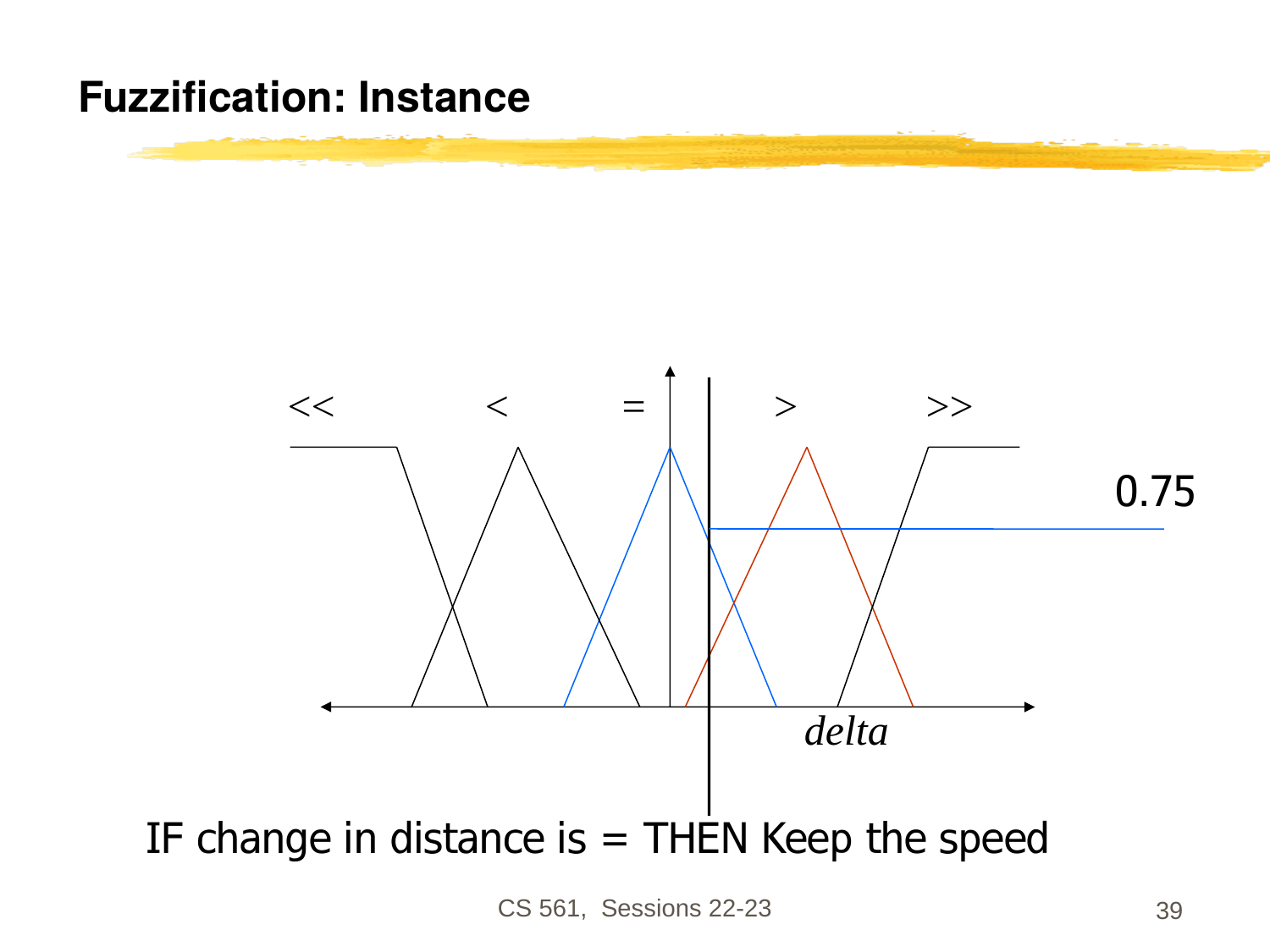

# Fuzzification: Instance

<<
<
=
>
>>

0.75

delta

IF change in distance is = THEN Keep the speed
CS 561,  Sessions 22-23
39